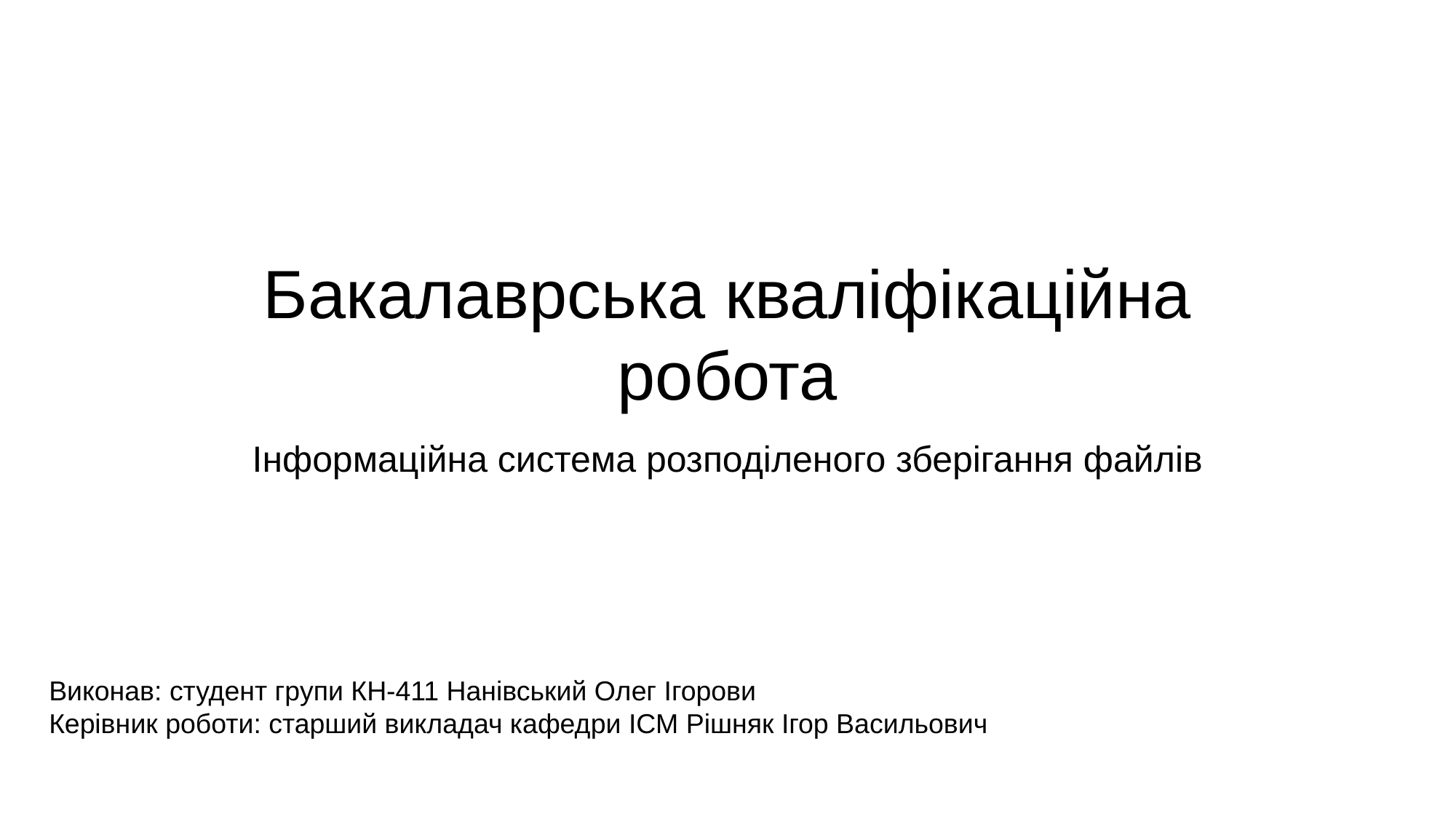

# Бакалаврська кваліфікаційна робота
Інформаційна система розподіленого зберігання файлів
Виконав: студент групи КН-411 Нанівський Олег Ігорови
Керівник роботи: старший викладач кафедри ІСМ Рішняк Ігор Васильович